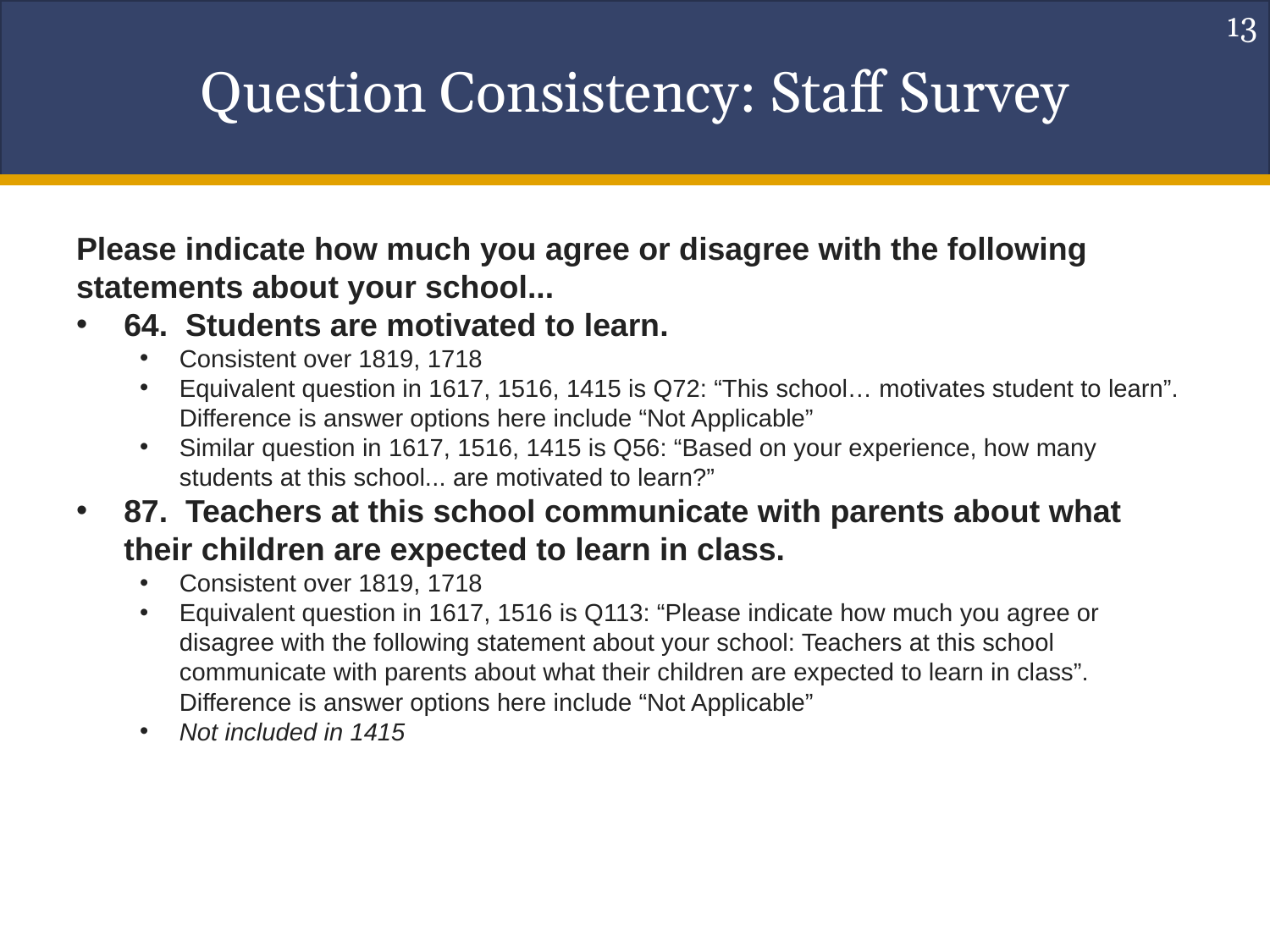

13
# Question Consistency: Staff Survey
Please indicate how much you agree or disagree with the following statements about your school...
64.  Students are motivated to learn.
Consistent over 1819, 1718
Equivalent question in 1617, 1516, 1415 is Q72: “This school… motivates student to learn”. Difference is answer options here include “Not Applicable”
Similar question in 1617, 1516, 1415 is Q56: “Based on your experience, how many students at this school... are motivated to learn?”
87.  Teachers at this school communicate with parents about what their children are expected to learn in class.
Consistent over 1819, 1718
Equivalent question in 1617, 1516 is Q113: “Please indicate how much you agree or disagree with the following statement about your school: Teachers at this school communicate with parents about what their children are expected to learn in class”. Difference is answer options here include “Not Applicable”
Not included in 1415